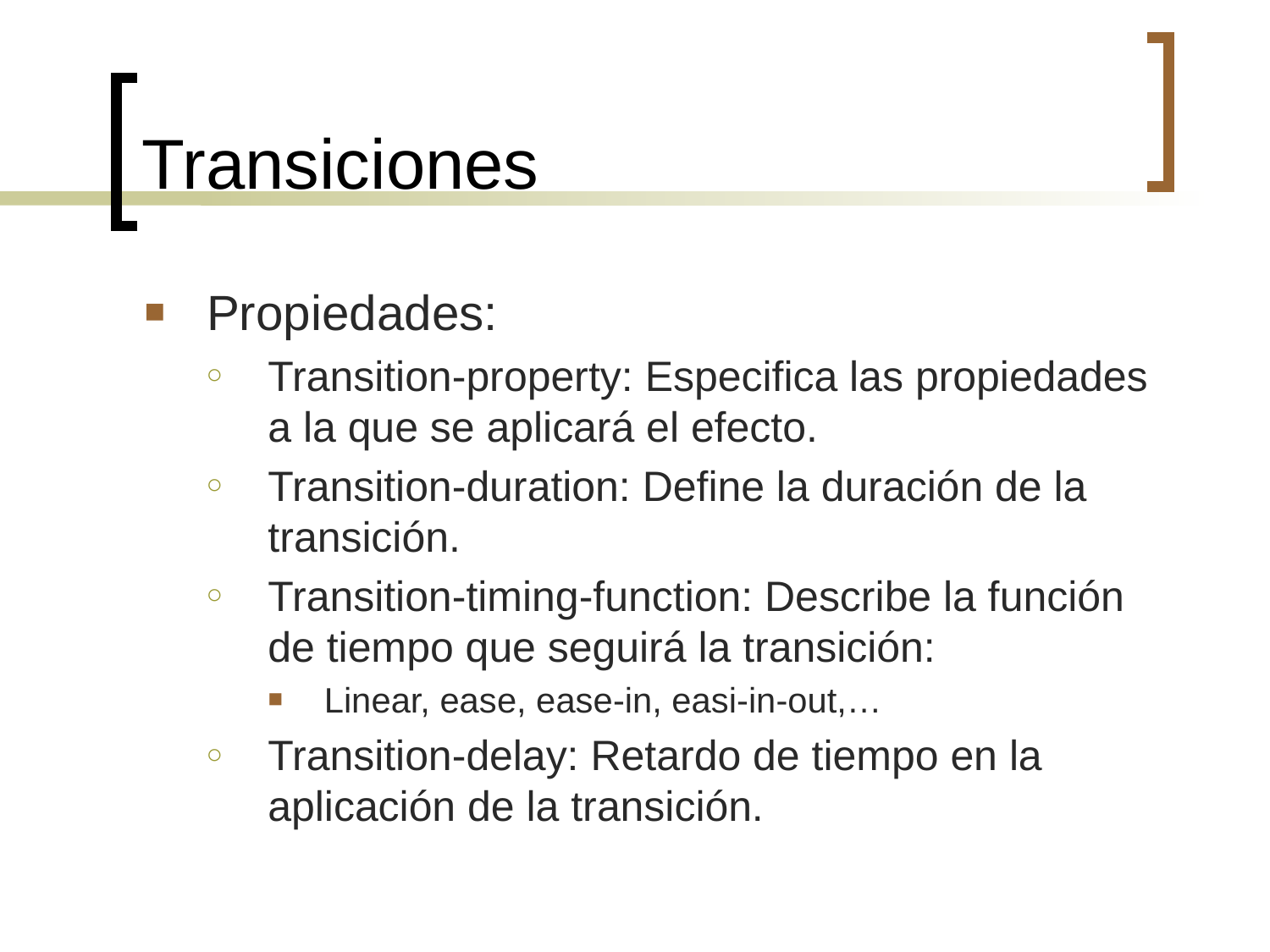

Transiciones
Propiedades:
Transition-property: Especifica las propiedades a la que se aplicará el efecto.
Transition-duration: Define la duración de la transición.
Transition-timing-function: Describe la función de tiempo que seguirá la transición:
Linear, ease, ease-in, easi-in-out,…
Transition-delay: Retardo de tiempo en la aplicación de la transición.